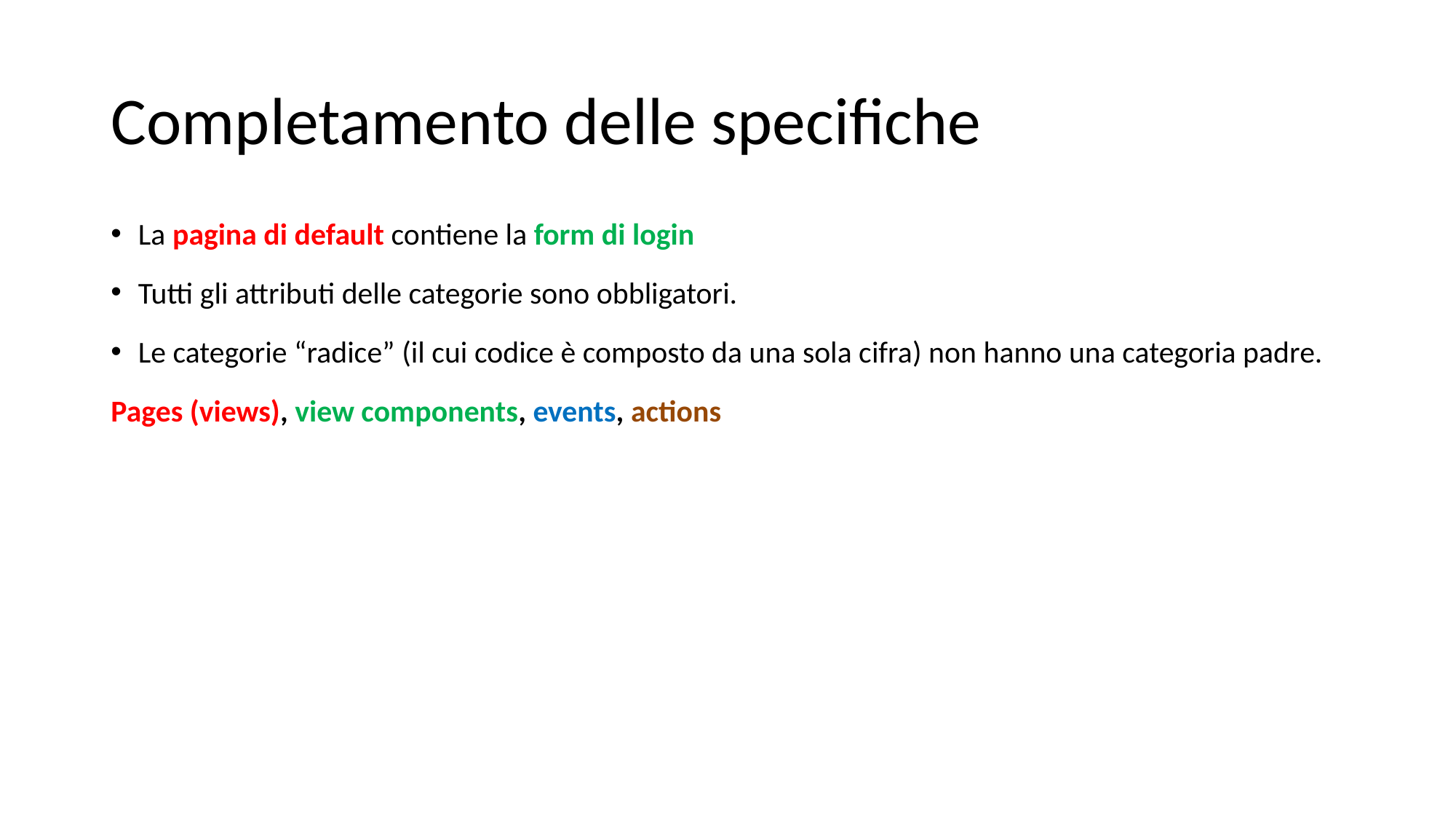

# Completamento delle specifiche
La pagina di default contiene la form di login
Tutti gli attributi delle categorie sono obbligatori.
Le categorie “radice” (il cui codice è composto da una sola cifra) non hanno una categoria padre.
Pages (views), view components, events, actions